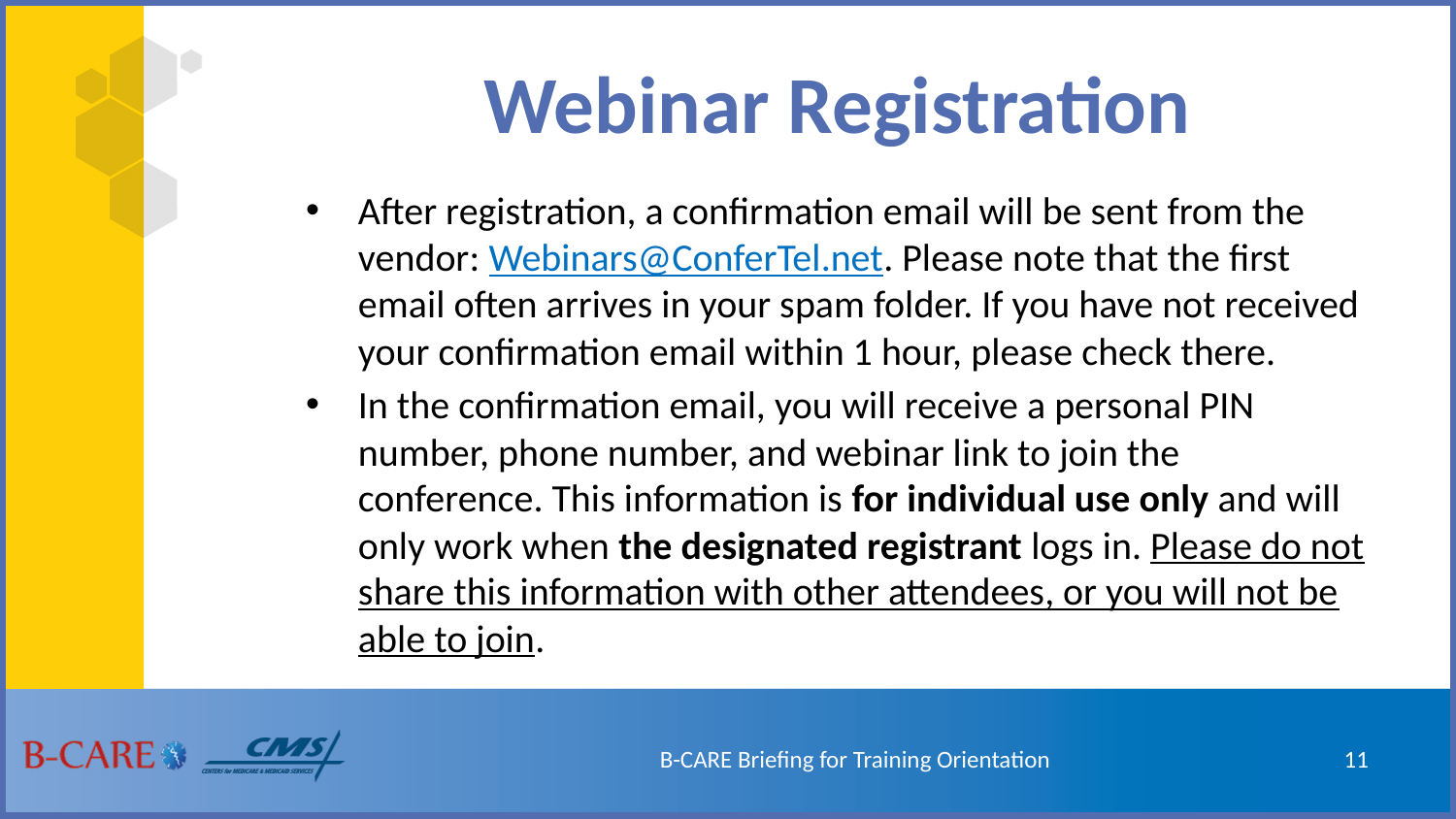

# Webinar Registration
After registration, a confirmation email will be sent from the vendor: Webinars@ConferTel.net. Please note that the first email often arrives in your spam folder. If you have not received your confirmation email within 1 hour, please check there.
In the confirmation email, you will receive a personal PIN number, phone number, and webinar link to join the conference. This information is for individual use only and will only work when the designated registrant logs in. Please do not share this information with other attendees, or you will not be able to join.

B-CARE Briefing for Training Orientation
11